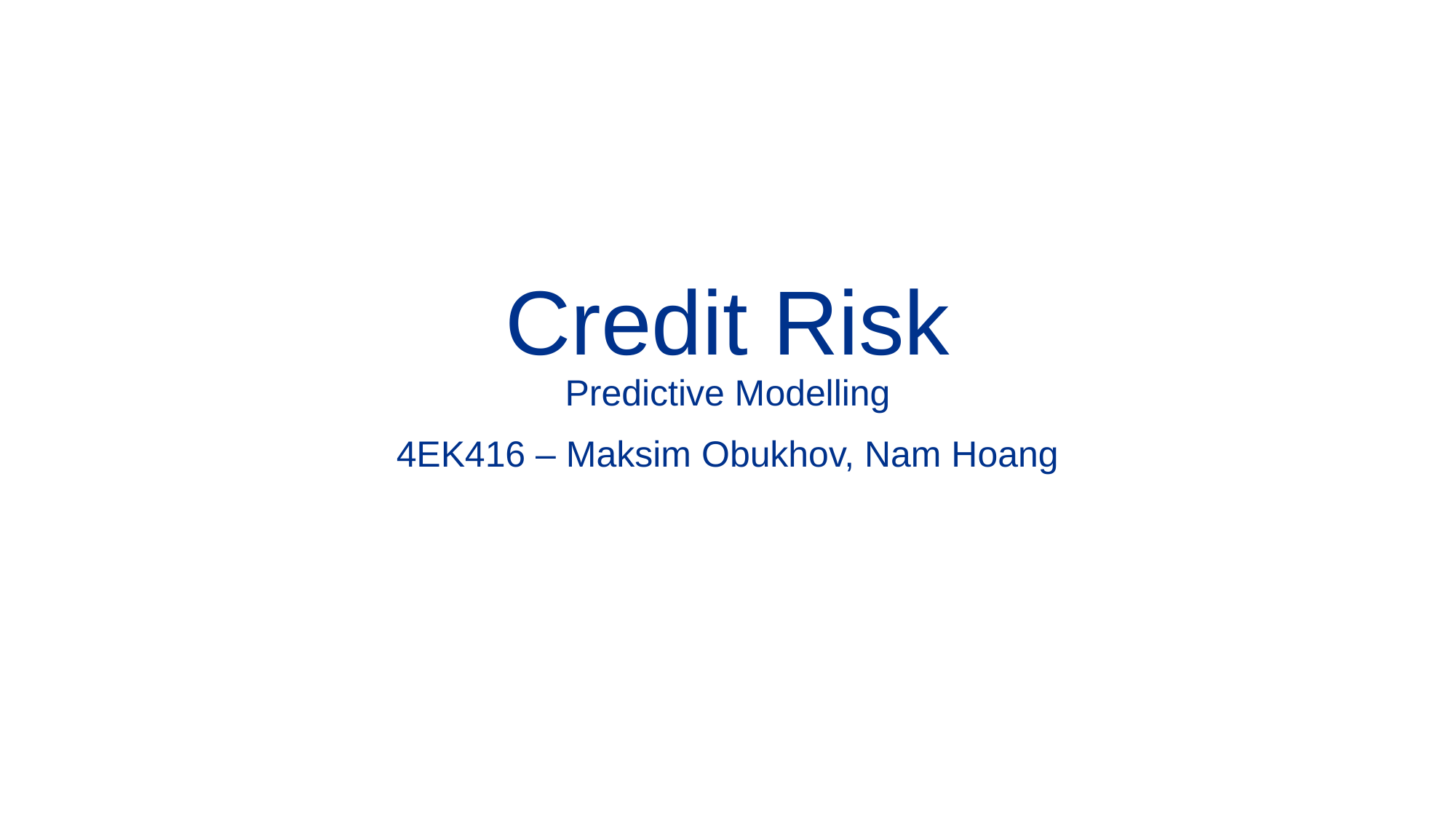

# Credit Risk Predictive Modelling
4EK416 – Maksim Obukhov, Nam Hoang